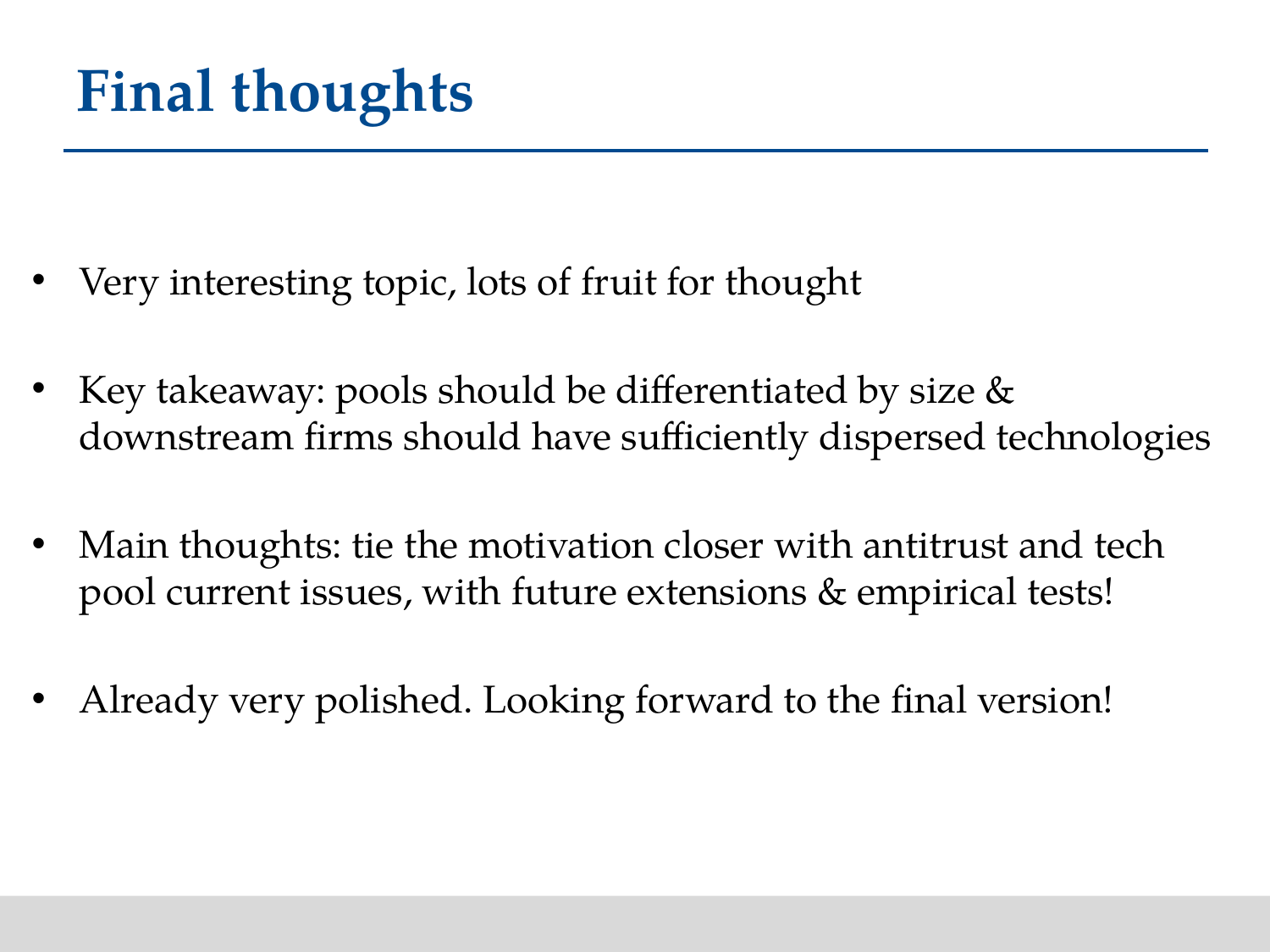

# Final thoughts
Very interesting topic, lots of fruit for thought

Key takeaway: pools should be differentiated by size & downstream firms should have sufficiently dispersed technologies

Main thoughts: tie the motivation closer with antitrust and tech pool current issues, with future extensions & empirical tests!

Already very polished. Looking forward to the final version!